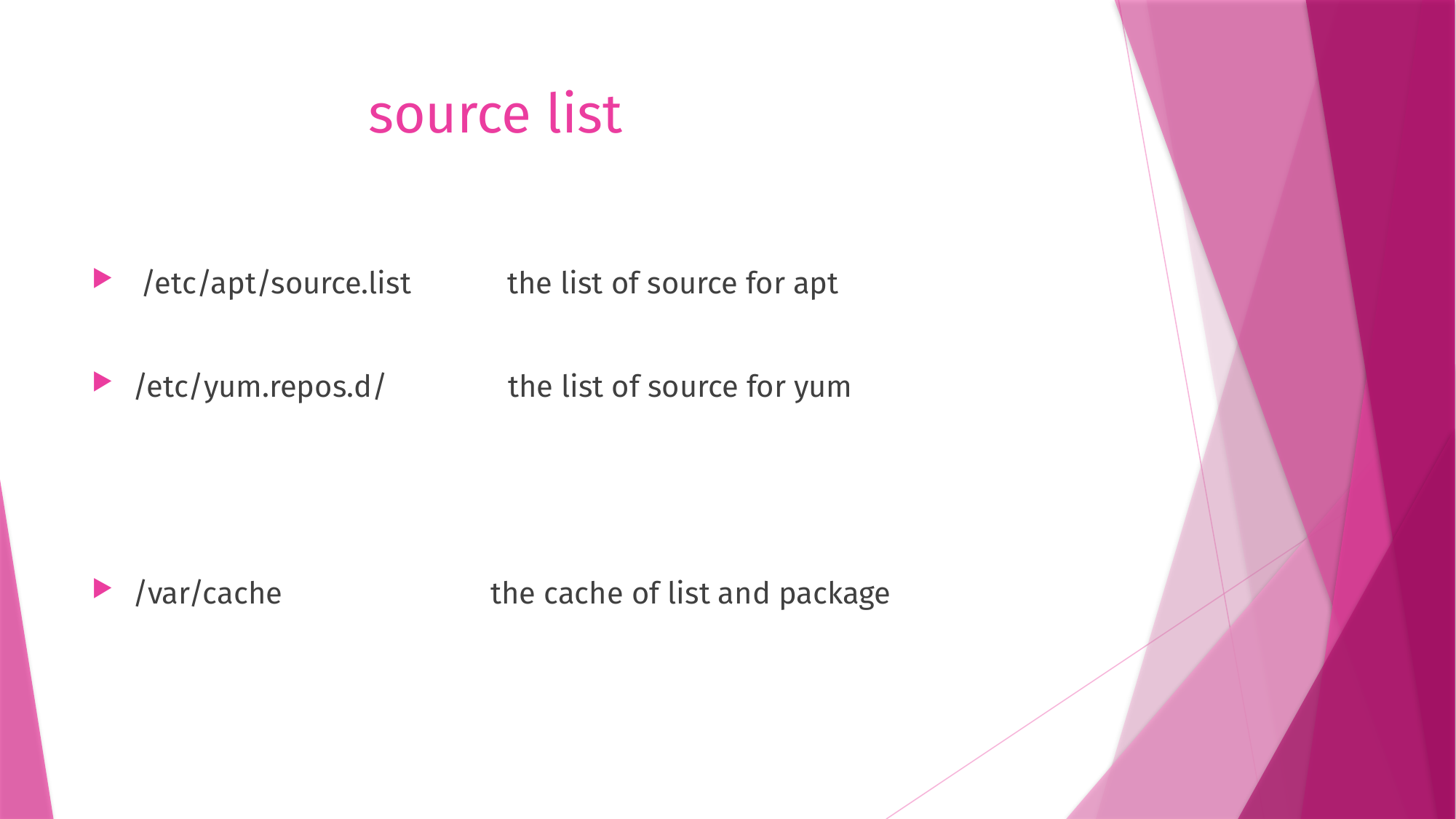

# source list
 /etc/apt/source.list            the list of source for apt

/etc/yum.repos.d/               the list of source for yum

/var/cache                          the cache of list and package